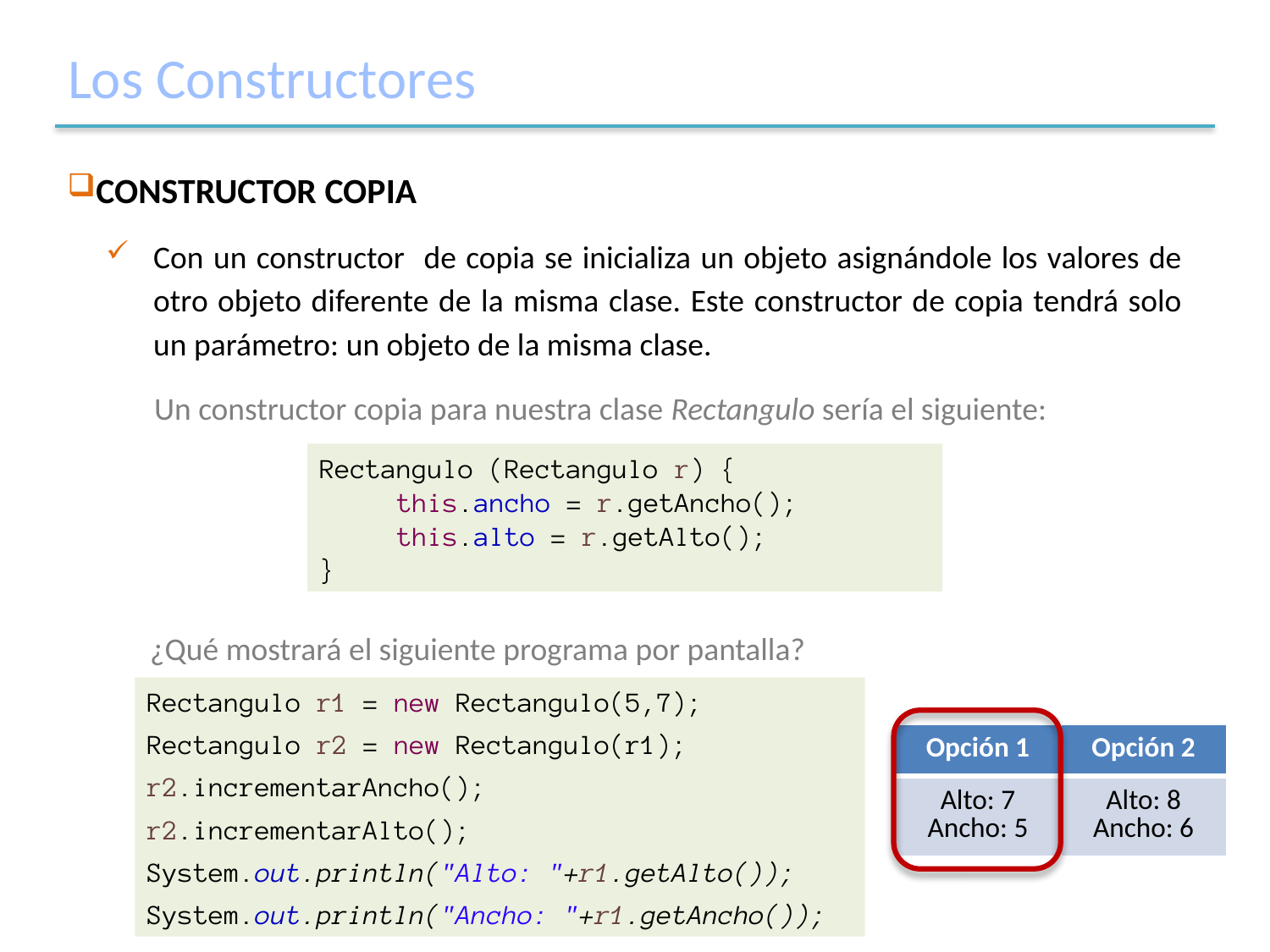

# Los Constructores
CONSTRUCTOR COPIA
Con un constructor  de copia se inicializa un objeto asignándole los valores de otro objeto diferente de la misma clase. Este constructor de copia tendrá solo un parámetro: un objeto de la misma clase.
Un constructor copia para nuestra clase Rectangulo sería el siguiente:
Rectangulo (Rectangulo r) {
     this.ancho = r.getAncho();
     this.alto = r.getAlto();
}
¿Qué mostrará el siguiente programa por pantalla?
Rectangulo r1 = new Rectangulo(5,7);
Rectangulo r2 = new Rectangulo(r1);
r2.incrementarAncho();
r2.incrementarAlto();
System.out.println("Alto: "+r1.getAlto());
System.out.println("Ancho: "+r1.getAncho());

| Opción 1 | Opción 2 |
| --- | --- |
| Alto: 7 Ancho: 5 | Alto: 8 Ancho: 6 |